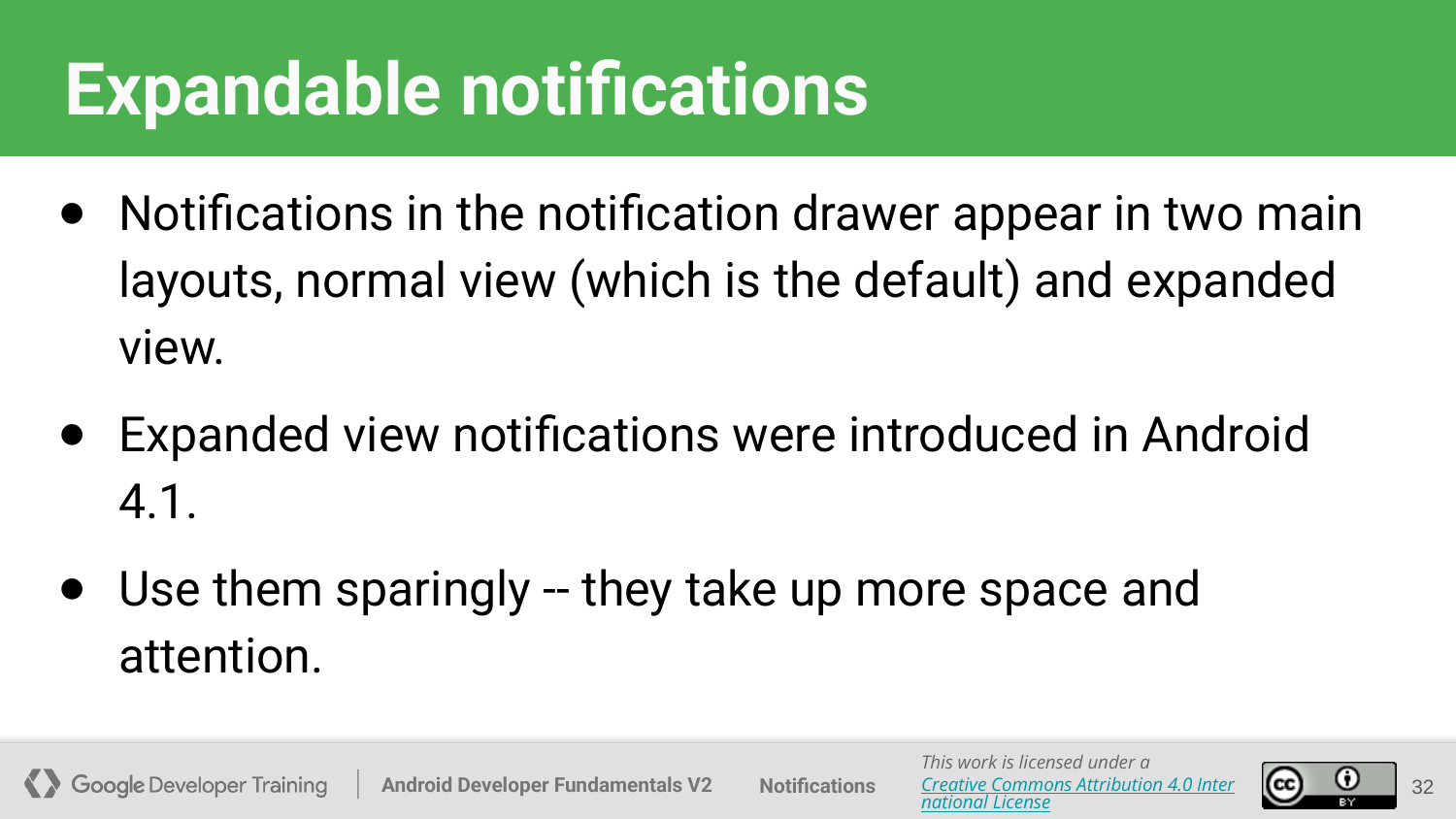

# Expandable notifications
Notifications in the notification drawer appear in two main layouts, normal view (which is the default) and expanded view.
Expanded view notifications were introduced in Android 4.1.
Use them sparingly -- they take up more space and attention.
32